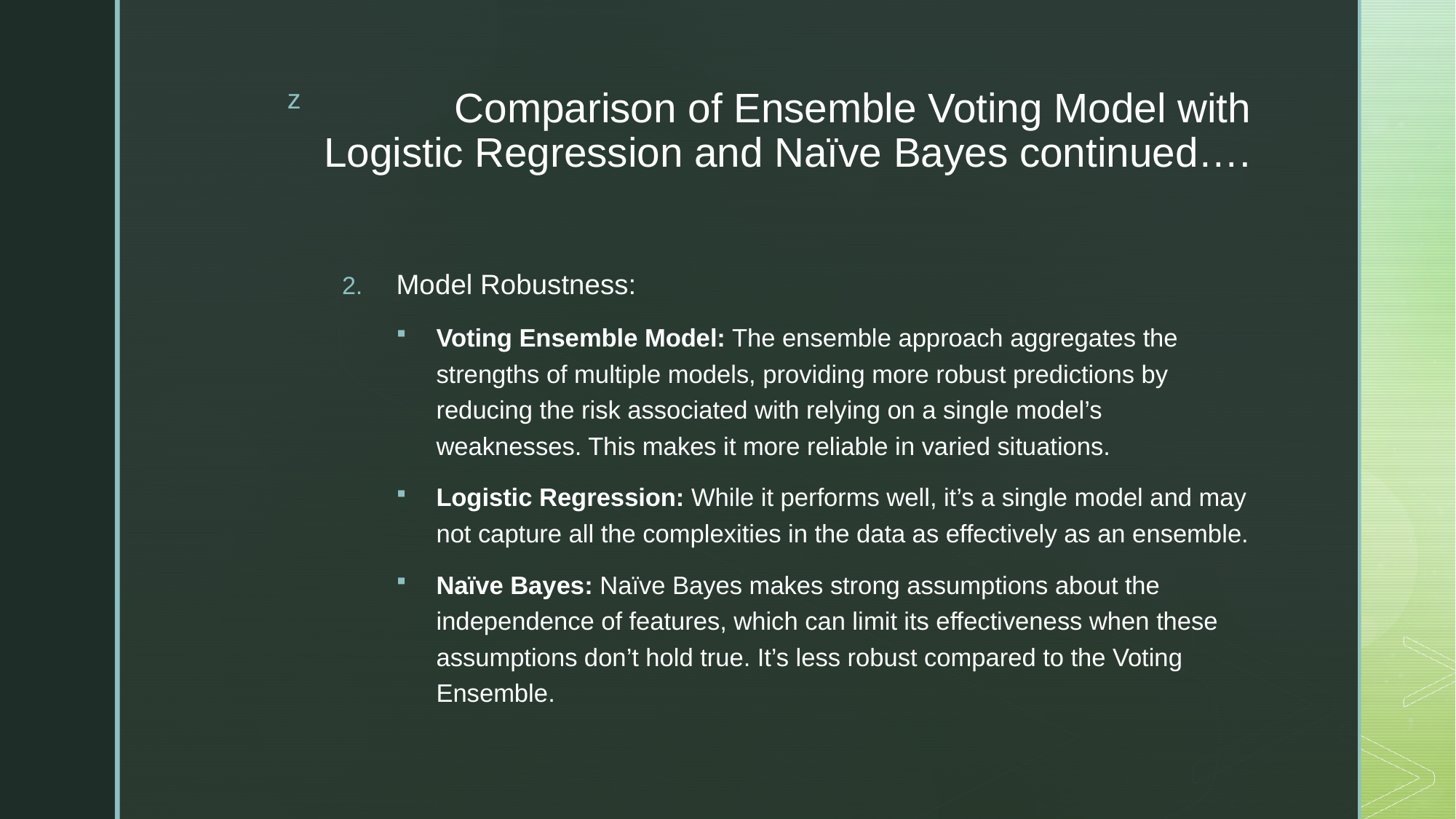

# Comparison of Ensemble Voting Model with Logistic Regression and Naïve Bayes continued….
Model Robustness:
Voting Ensemble Model: The ensemble approach aggregates the strengths of multiple models, providing more robust predictions by reducing the risk associated with relying on a single model’s weaknesses. This makes it more reliable in varied situations.
Logistic Regression: While it performs well, it’s a single model and may not capture all the complexities in the data as effectively as an ensemble.
Naïve Bayes: Naïve Bayes makes strong assumptions about the independence of features, which can limit its effectiveness when these assumptions don’t hold true. It’s less robust compared to the Voting Ensemble.